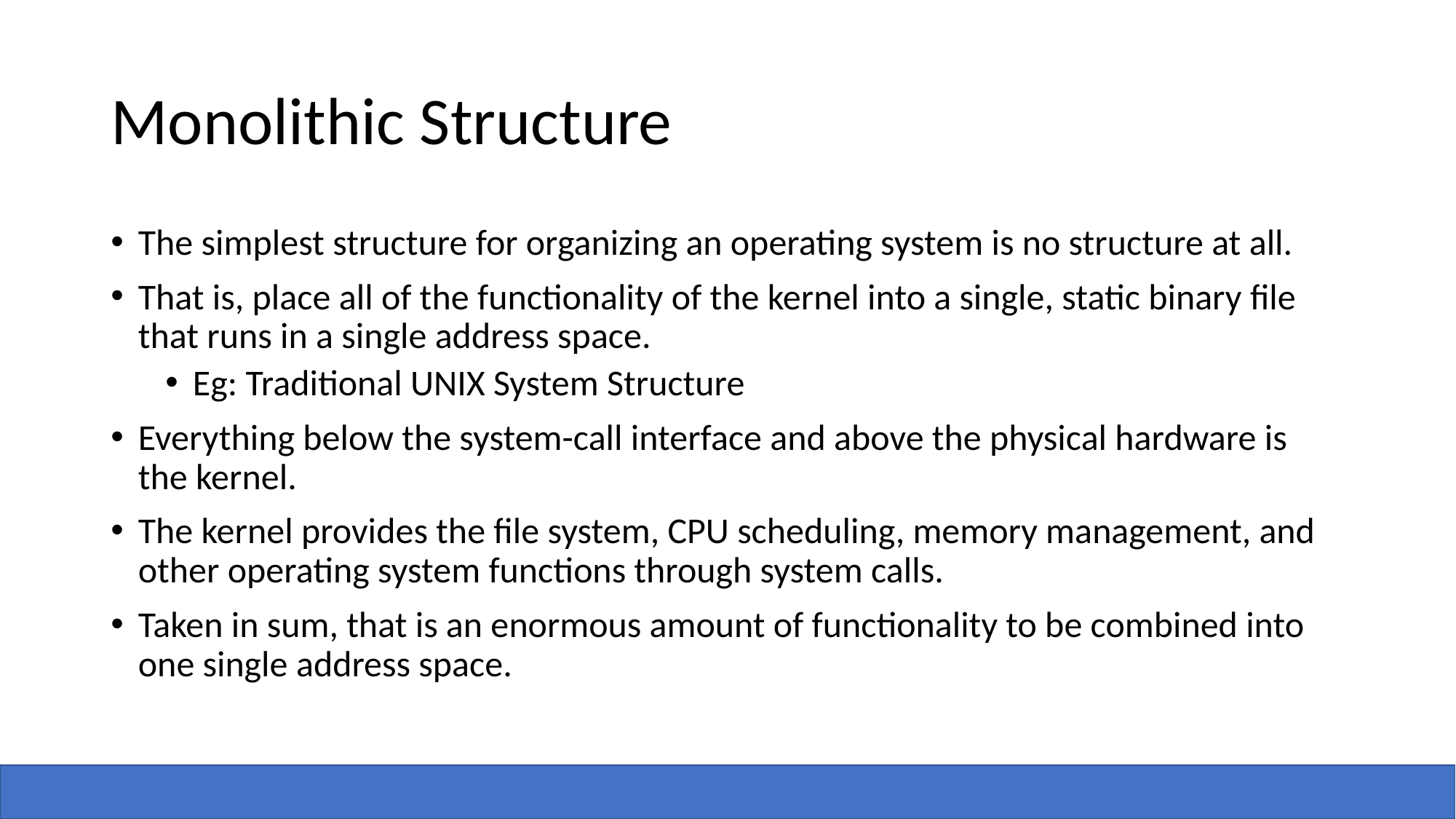

# Monolithic Structure
The simplest structure for organizing an operating system is no structure at all.
That is, place all of the functionality of the kernel into a single, static binary file that runs in a single address space.
Eg: Traditional UNIX System Structure
Everything below the system-call interface and above the physical hardware is the kernel.
The kernel provides the file system, CPU scheduling, memory management, and other operating system functions through system calls.
Taken in sum, that is an enormous amount of functionality to be combined into one single address space.